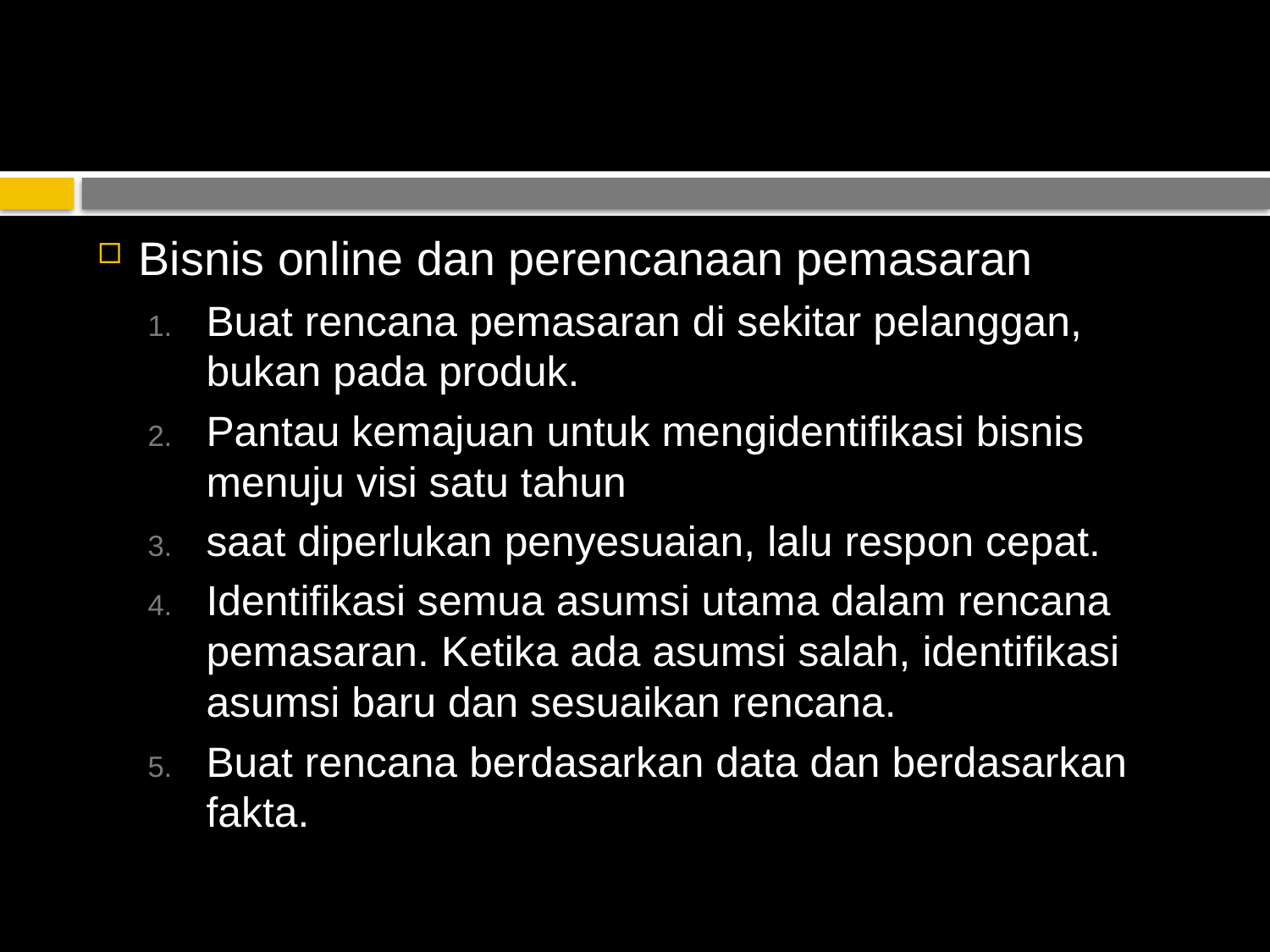

#
Bisnis online dan perencanaan pemasaran
Buat rencana pemasaran di sekitar pelanggan, bukan pada produk.
Pantau kemajuan untuk mengidentifikasi bisnis menuju visi satu tahun
saat diperlukan penyesuaian, lalu respon cepat.
Identifikasi semua asumsi utama dalam rencana pemasaran. Ketika ada asumsi salah, identifikasi asumsi baru dan sesuaikan rencana.
Buat rencana berdasarkan data dan berdasarkan fakta.